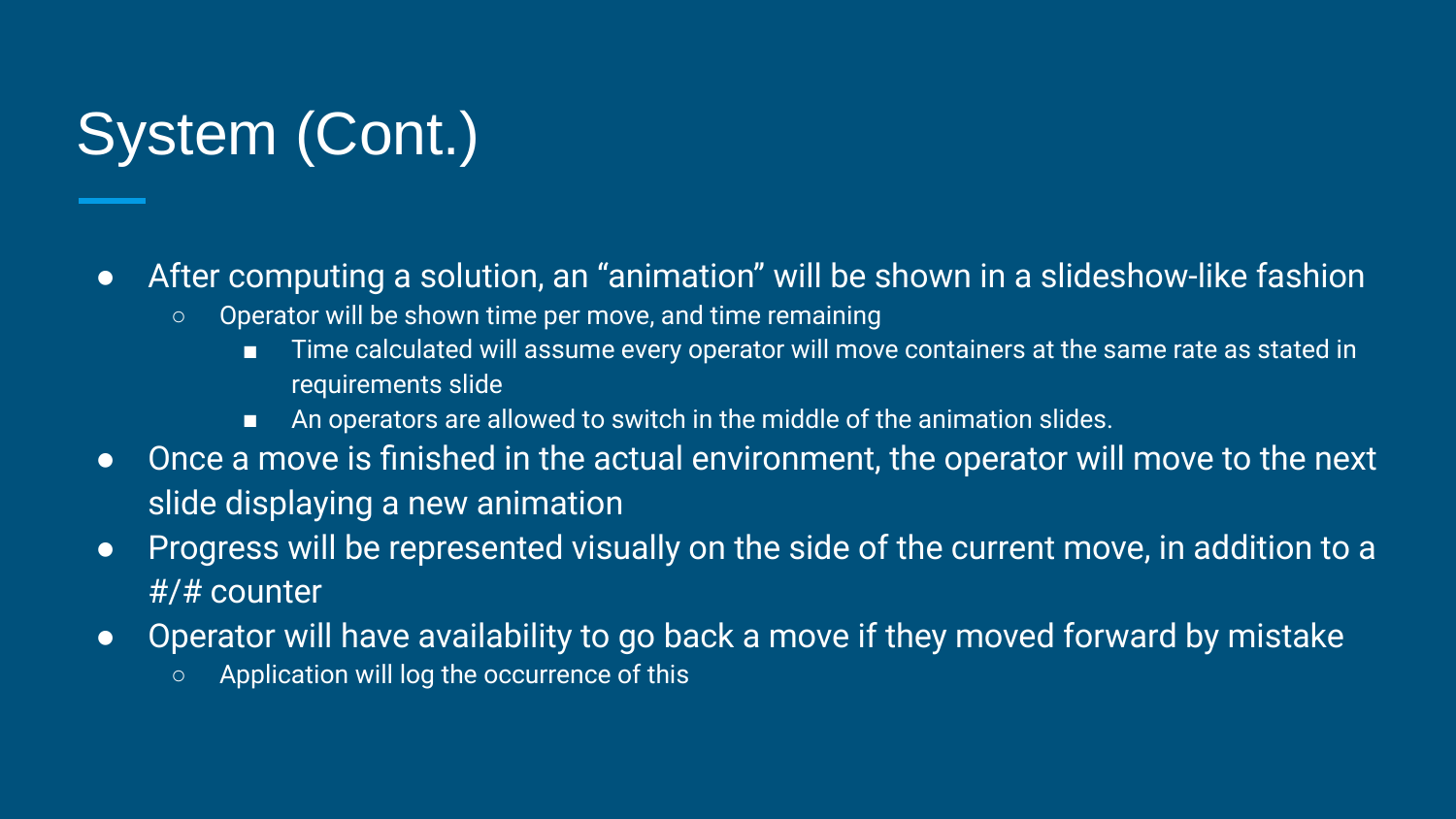

# System (Cont.)
After computing a solution, an “animation” will be shown in a slideshow-like fashion
Operator will be shown time per move, and time remaining
Time calculated will assume every operator will move containers at the same rate as stated in requirements slide
An operators are allowed to switch in the middle of the animation slides.
Once a move is finished in the actual environment, the operator will move to the next slide displaying a new animation
Progress will be represented visually on the side of the current move, in addition to a #/# counter
Operator will have availability to go back a move if they moved forward by mistake
Application will log the occurrence of this